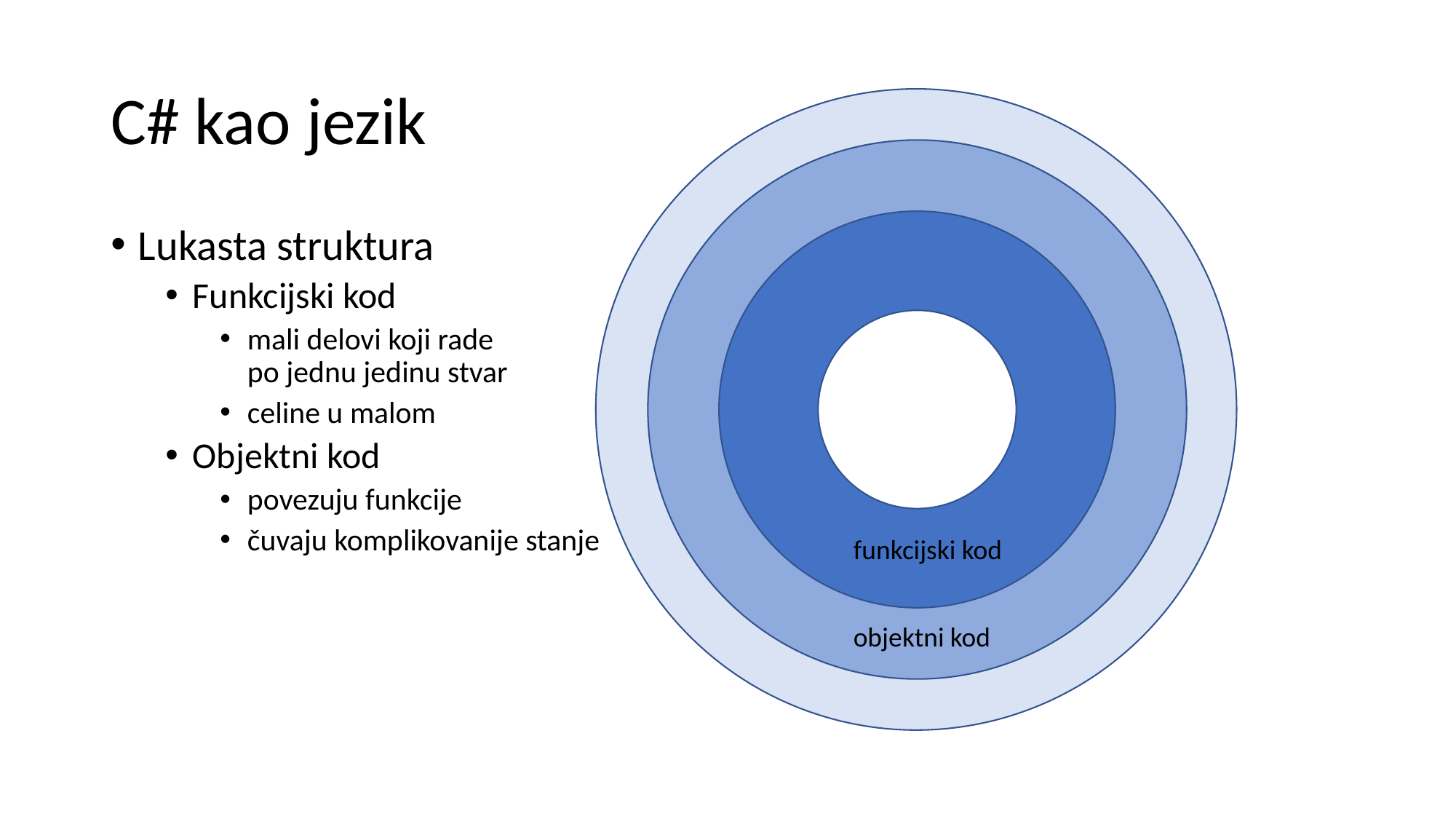

# C# kao jezik

Lukasta struktura
Funkcijski kod
mali delovi koji rade
po jednu jedinu stvar
celine u malom
Objektni kod
povezuju funkcije
čuvaju komplikovanije stanje

funkcijski kod
objektni kod